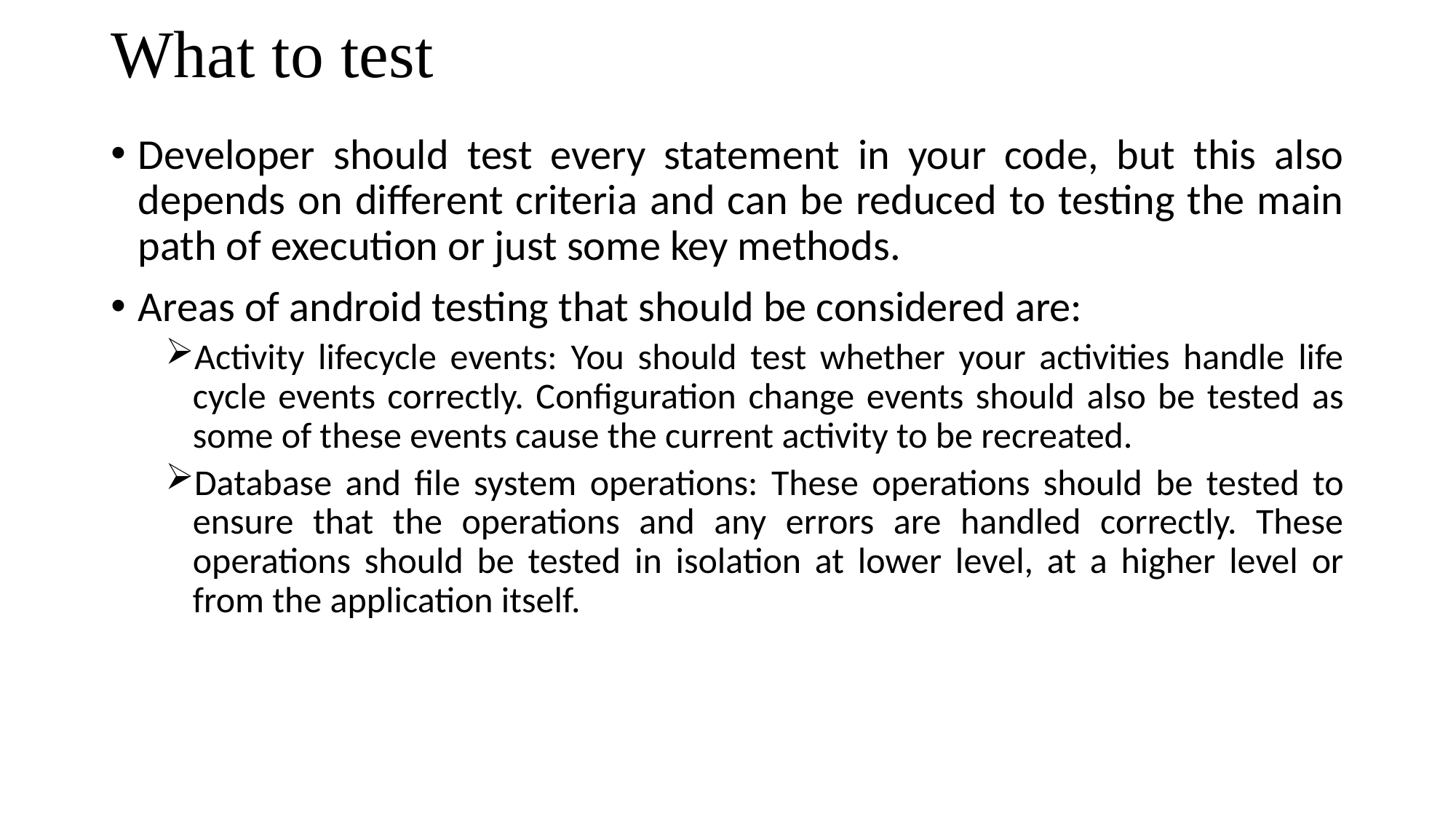

# What to test
Developer should test every statement in your code, but this also depends on different criteria and can be reduced to testing the main path of execution or just some key methods.
Areas of android testing that should be considered are:
Activity lifecycle events: You should test whether your activities handle life cycle events correctly. Configuration change events should also be tested as some of these events cause the current activity to be recreated.
Database and file system operations: These operations should be tested to ensure that the operations and any errors are handled correctly. These operations should be tested in isolation at lower level, at a higher level or from the application itself.